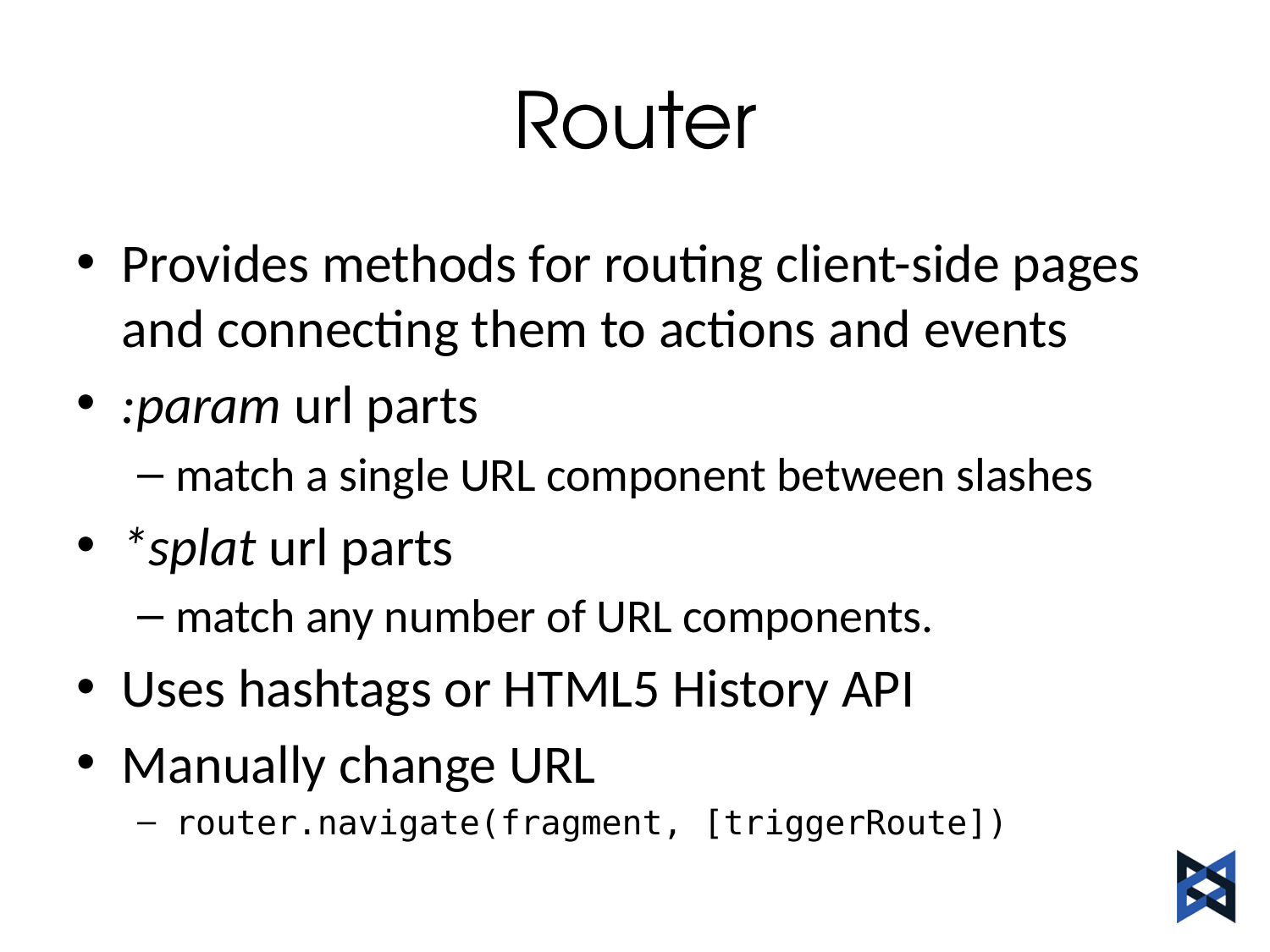

# Router
Provides methods for routing client-side pages and connecting them to actions and events
:param url parts
match a single URL component between slashes
*splat url parts
match any number of URL components.
Uses hashtags or HTML5 History API
Manually change URL
router.navigate(fragment, [triggerRoute])